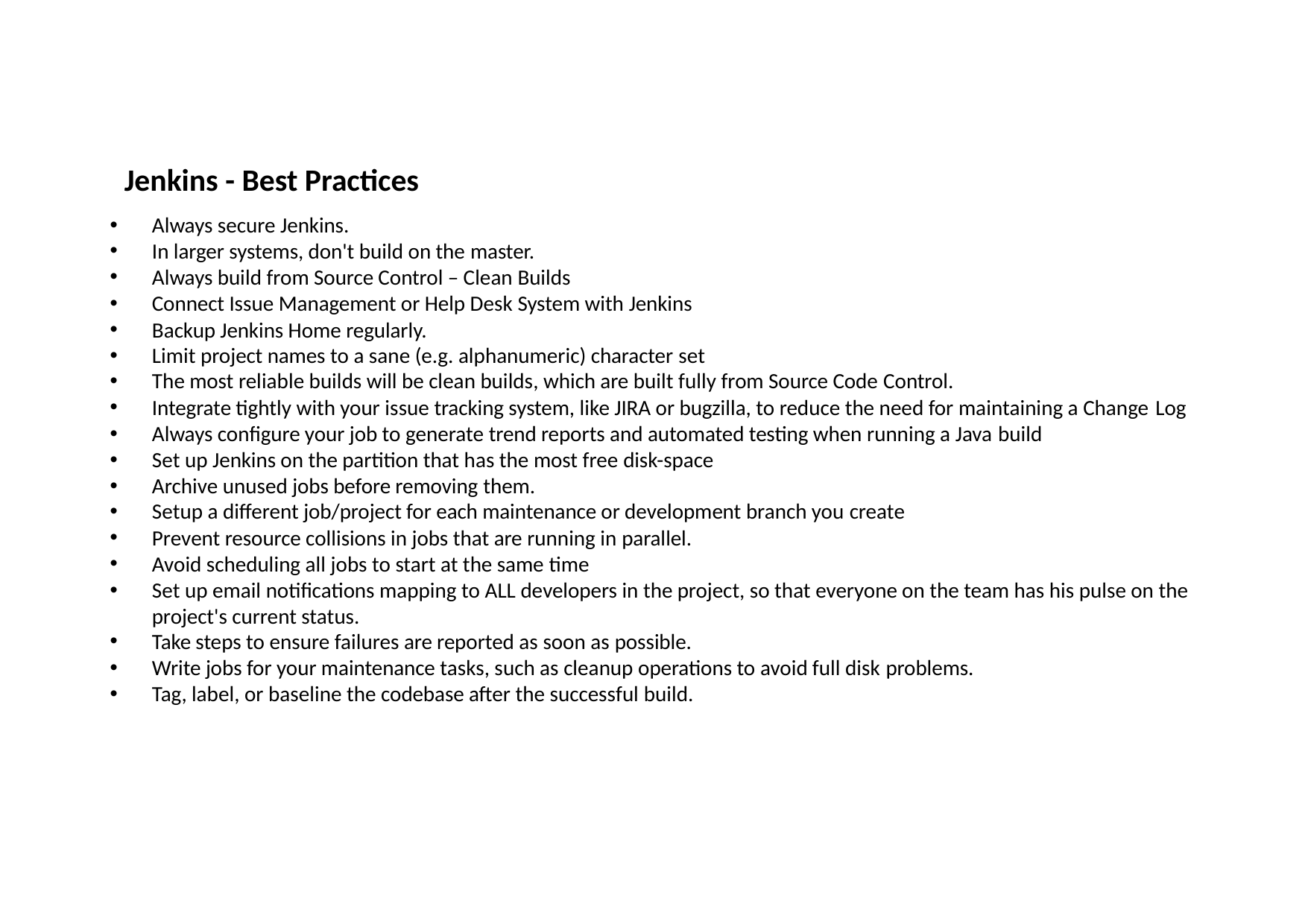

# Jenkins - Best Practices
Always secure Jenkins.
In larger systems, don't build on the master.
Always build from Source Control – Clean Builds
Connect Issue Management or Help Desk System with Jenkins
Backup Jenkins Home regularly.
Limit project names to a sane (e.g. alphanumeric) character set
The most reliable builds will be clean builds, which are built fully from Source Code Control.
Integrate tightly with your issue tracking system, like JIRA or bugzilla, to reduce the need for maintaining a Change Log
Always configure your job to generate trend reports and automated testing when running a Java build
Set up Jenkins on the partition that has the most free disk-space
Archive unused jobs before removing them.
Setup a different job/project for each maintenance or development branch you create
Prevent resource collisions in jobs that are running in parallel.
Avoid scheduling all jobs to start at the same time
Set up email notifications mapping to ALL developers in the project, so that everyone on the team has his pulse on the  project's current status.
Take steps to ensure failures are reported as soon as possible.
Write jobs for your maintenance tasks, such as cleanup operations to avoid full disk problems.
Tag, label, or baseline the codebase after the successful build.